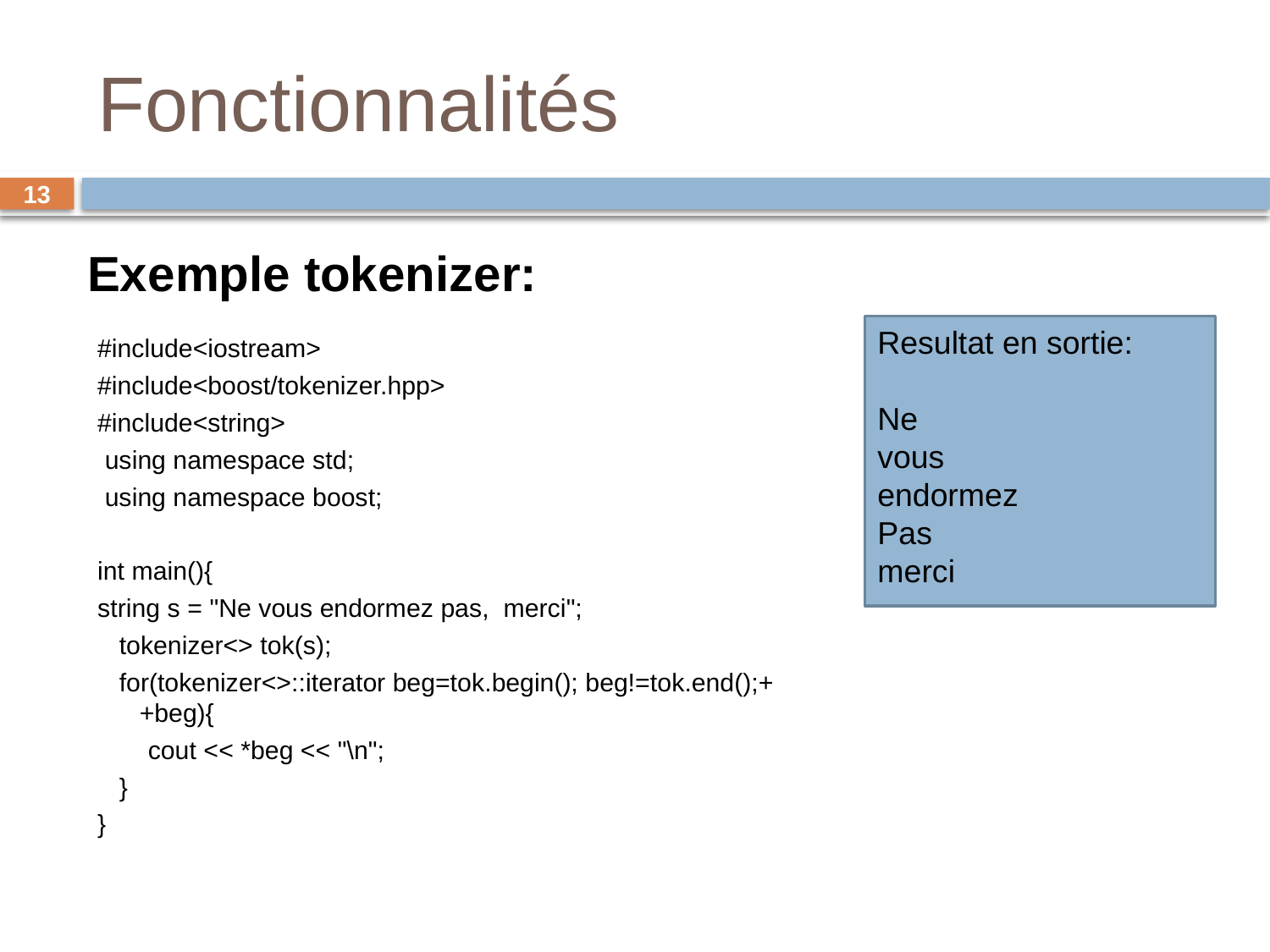

# Fonctionnalités
13
Exemple tokenizer:

Resultat en sortie:

Ne
vous
endormez
Pas
merci
#include<iostream>
#include<boost/tokenizer.hpp>
#include<string>
 using namespace std;
 using namespace boost;

int main(){
string s = "Ne vous endormez pas,  merci";
   tokenizer<> tok(s);
   for(tokenizer<>::iterator beg=tok.begin(); beg!=tok.end();++beg){
       cout << *beg << "\n";
   }
}